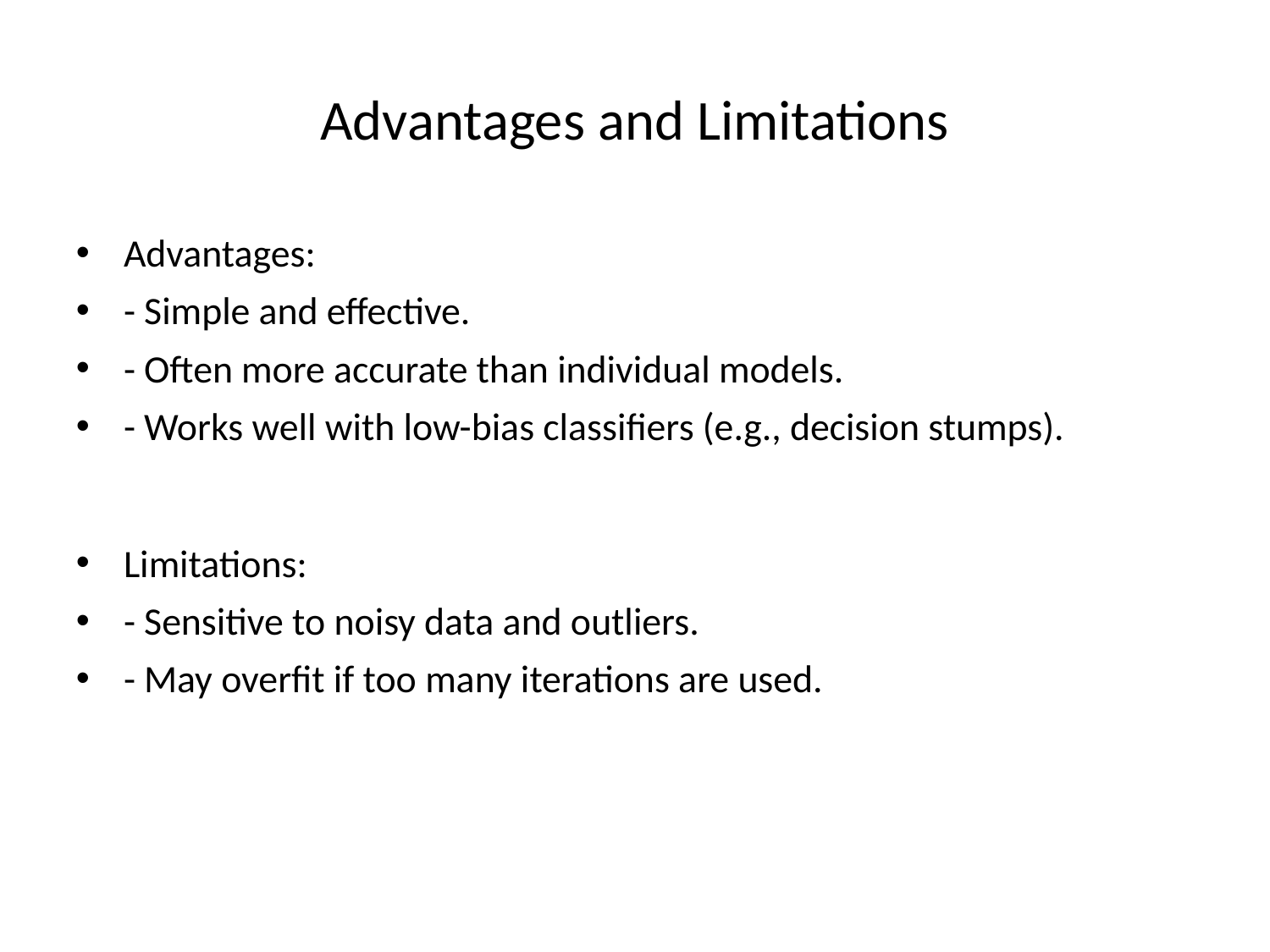

# Advantages and Limitations
Advantages:
- Simple and effective.
- Often more accurate than individual models.
- Works well with low-bias classifiers (e.g., decision stumps).

Limitations:
- Sensitive to noisy data and outliers.
- May overfit if too many iterations are used.